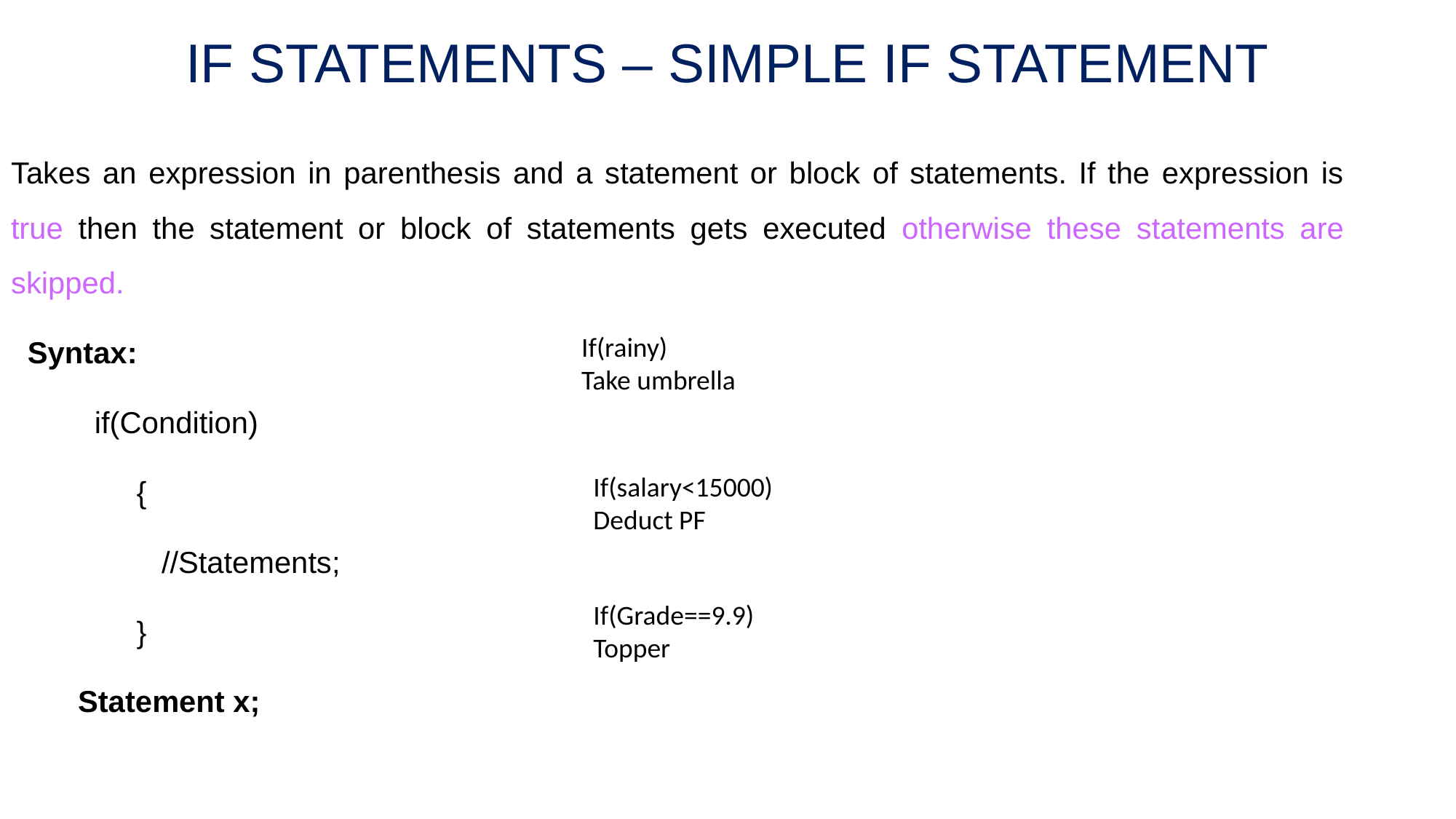

# IF STATEMENTS – SIMPLE IF STATEMENT
Takes an expression in parenthesis and a statement or block of statements. If the expression is true then the statement or block of statements gets executed otherwise these statements are skipped.
  Syntax:
          if(Condition)
               {
                  //Statements;
               }
        Statement x;
If(rainy)
Take umbrella
If(salary<15000)
Deduct PF
If(Grade==9.9)
Topper